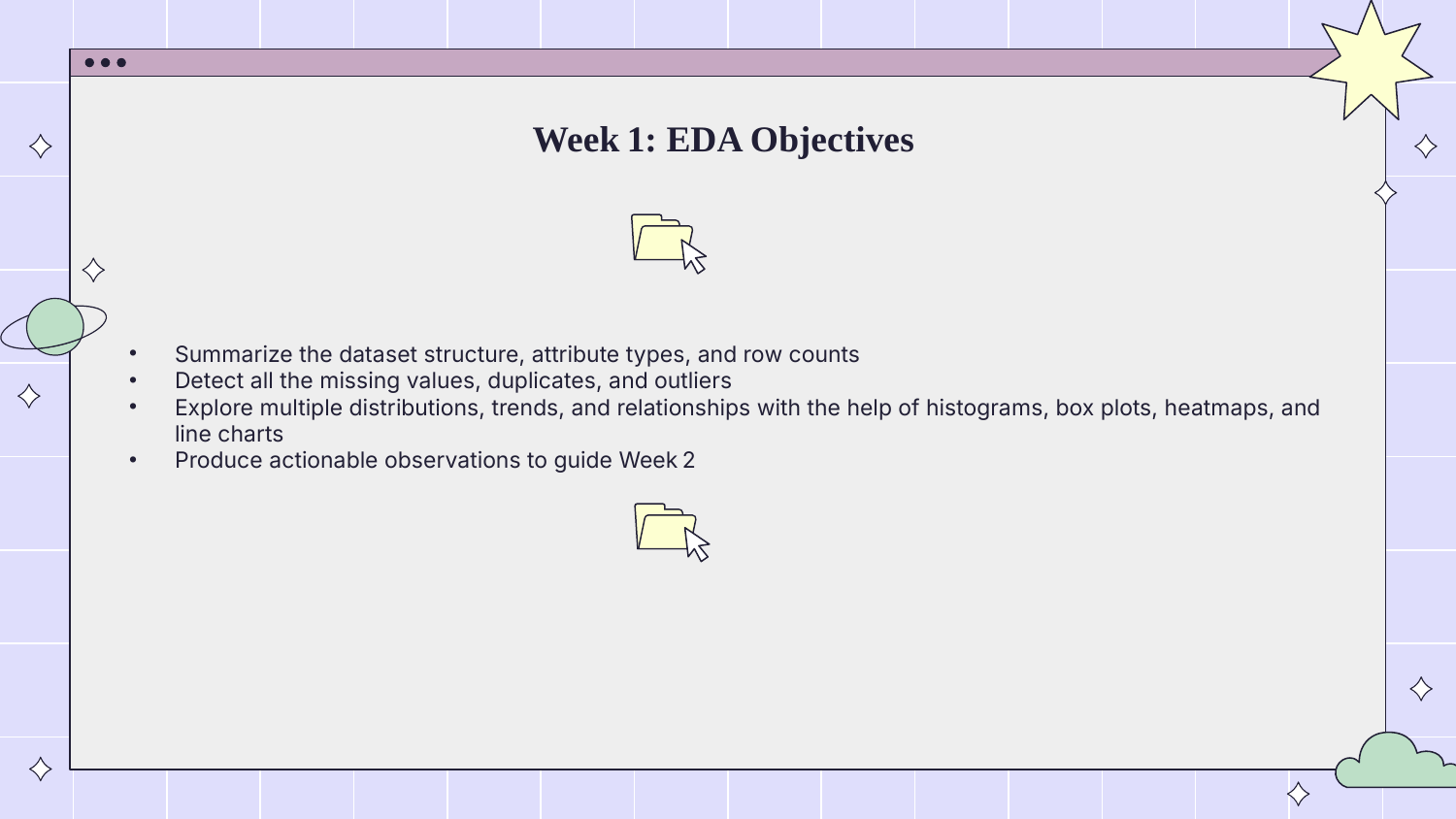

# Week 1: EDA Objectives

Summarize the dataset structure, attribute types, and row counts
Detect all the missing values, duplicates, and outliers
Explore multiple distributions, trends, and relationships with the help of histograms, box plots, heatmaps, and line charts
Produce actionable observations to guide Week 2